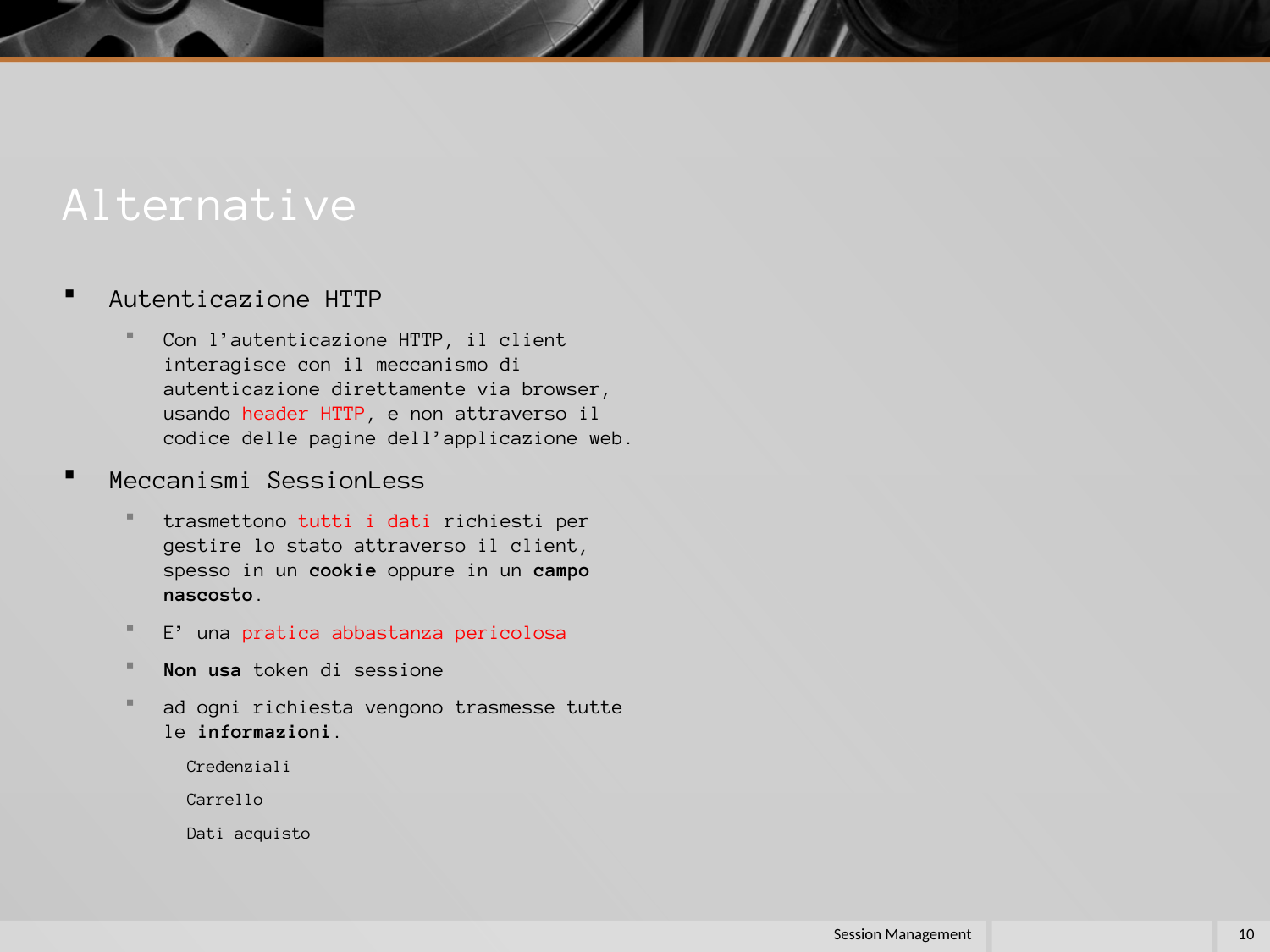

# Alternative
Autenticazione HTTP
Con l’autenticazione HTTP, il client interagisce con il meccanismo di autenticazione direttamente via browser, usando header HTTP, e non attraverso il codice delle pagine dell’applicazione web.
Meccanismi SessionLess
trasmettono tutti i dati richiesti per gestire lo stato attraverso il client, spesso in un cookie oppure in un campo nascosto.
E’ una pratica abbastanza pericolosa
Non usa token di sessione
ad ogni richiesta vengono trasmesse tutte le informazioni.
Credenziali
Carrello
Dati acquisto
Session Management
10